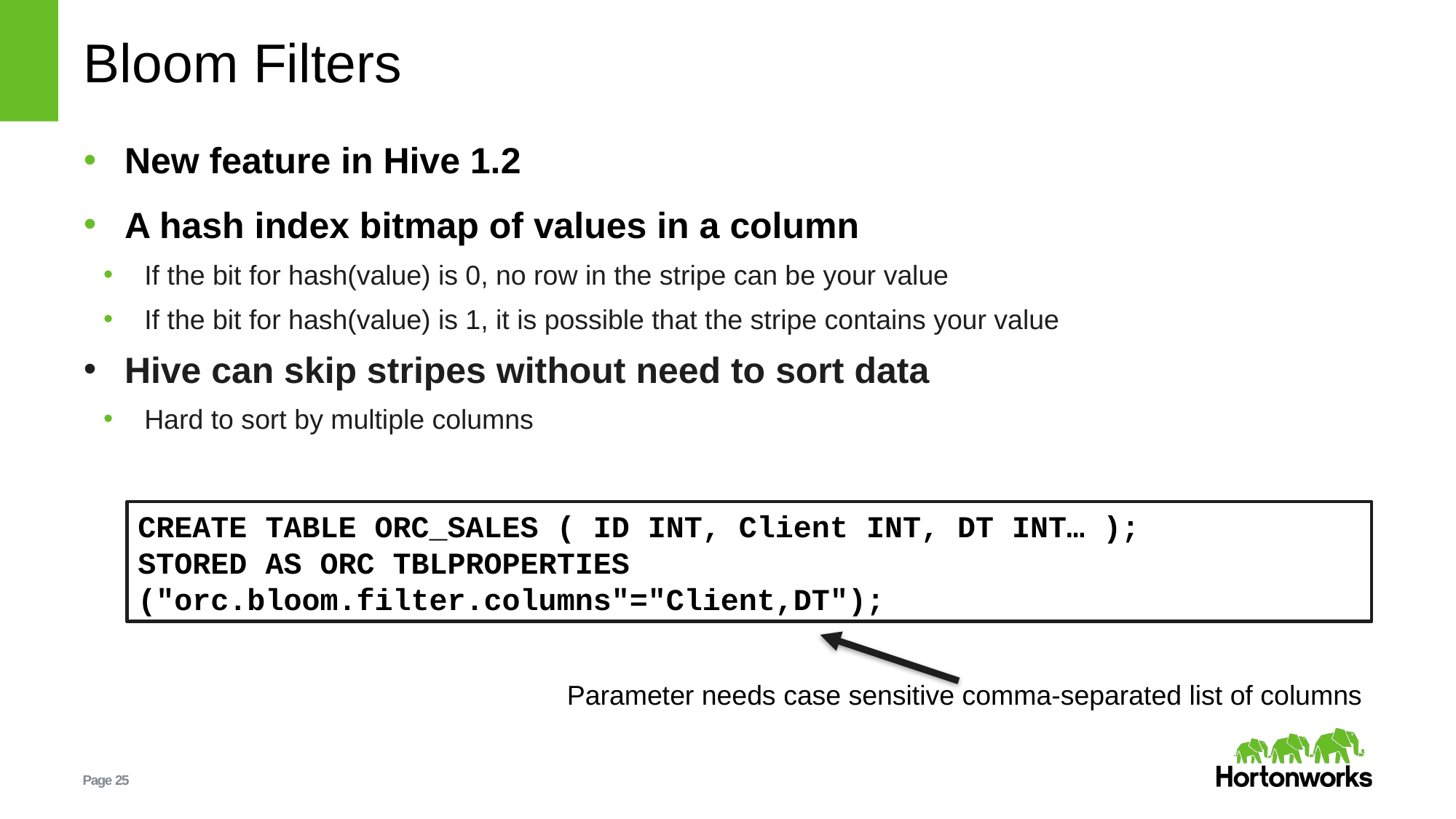

# Bloom Filters
New feature in Hive 1.2
A hash index bitmap of values in a column
If the bit for hash(value) is 0, no row in the stripe can be your value
If the bit for hash(value) is 1, it is possible that the stripe contains your value
Hive can skip stripes without need to sort data
Hard to sort by multiple columns

CREATE TABLE ORC_SALES ( ID INT, Client INT, DT INT… );
STORED AS ORC TBLPROPERTIES ("orc.bloom.filter.columns"="Client,DT");
Parameter needs case sensitive comma-separated list of columns